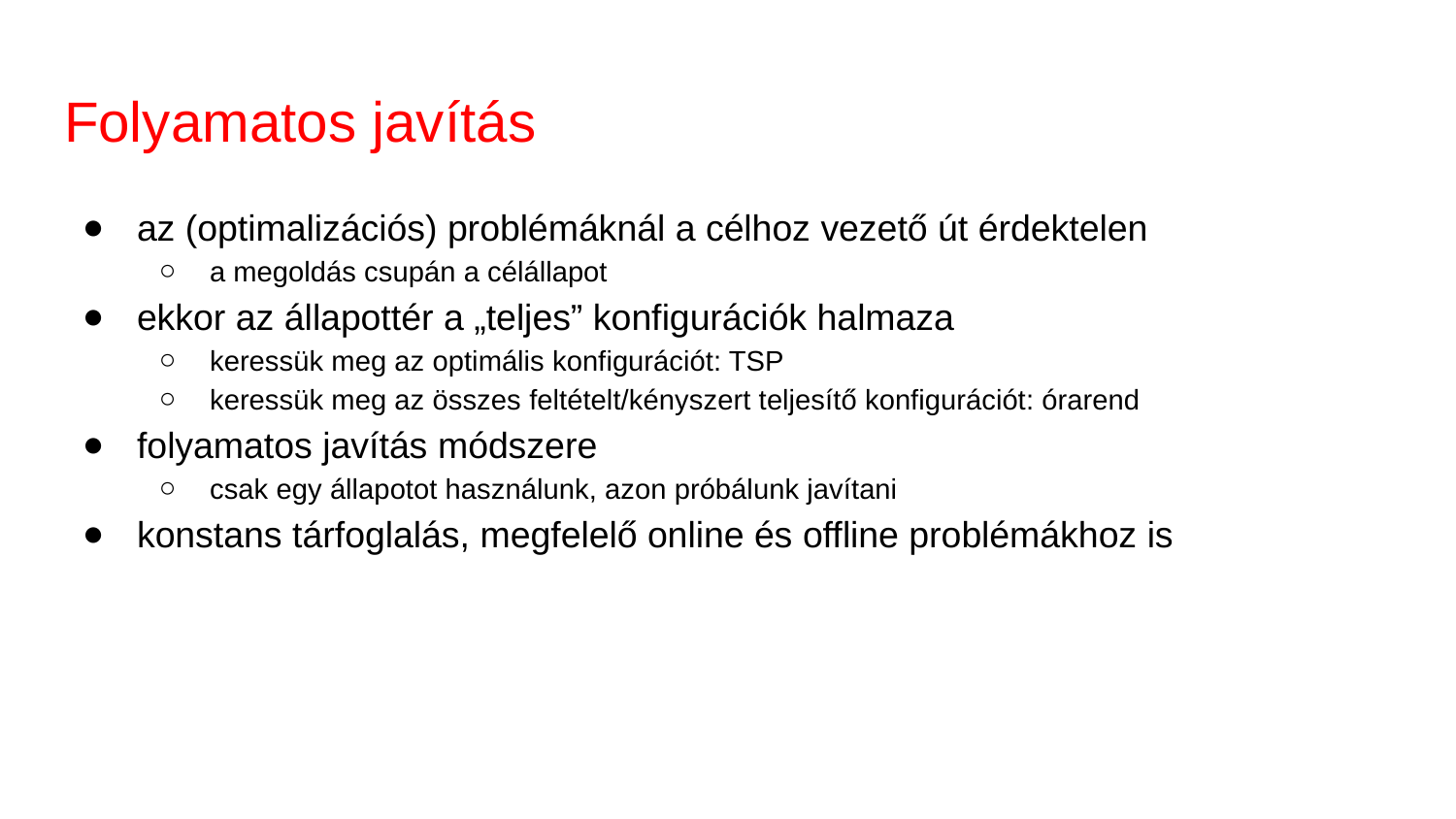

# Folyamatos javítás
az (optimalizációs) problémáknál a célhoz vezető út érdektelen
a megoldás csupán a célállapot
ekkor az állapottér a „teljes” konfigurációk halmaza
keressük meg az optimális konfigurációt: TSP
keressük meg az összes feltételt/kényszert teljesítő konfigurációt: órarend
folyamatos javítás módszere
csak egy állapotot használunk, azon próbálunk javítani
konstans tárfoglalás, megfelelő online és offline problémákhoz is